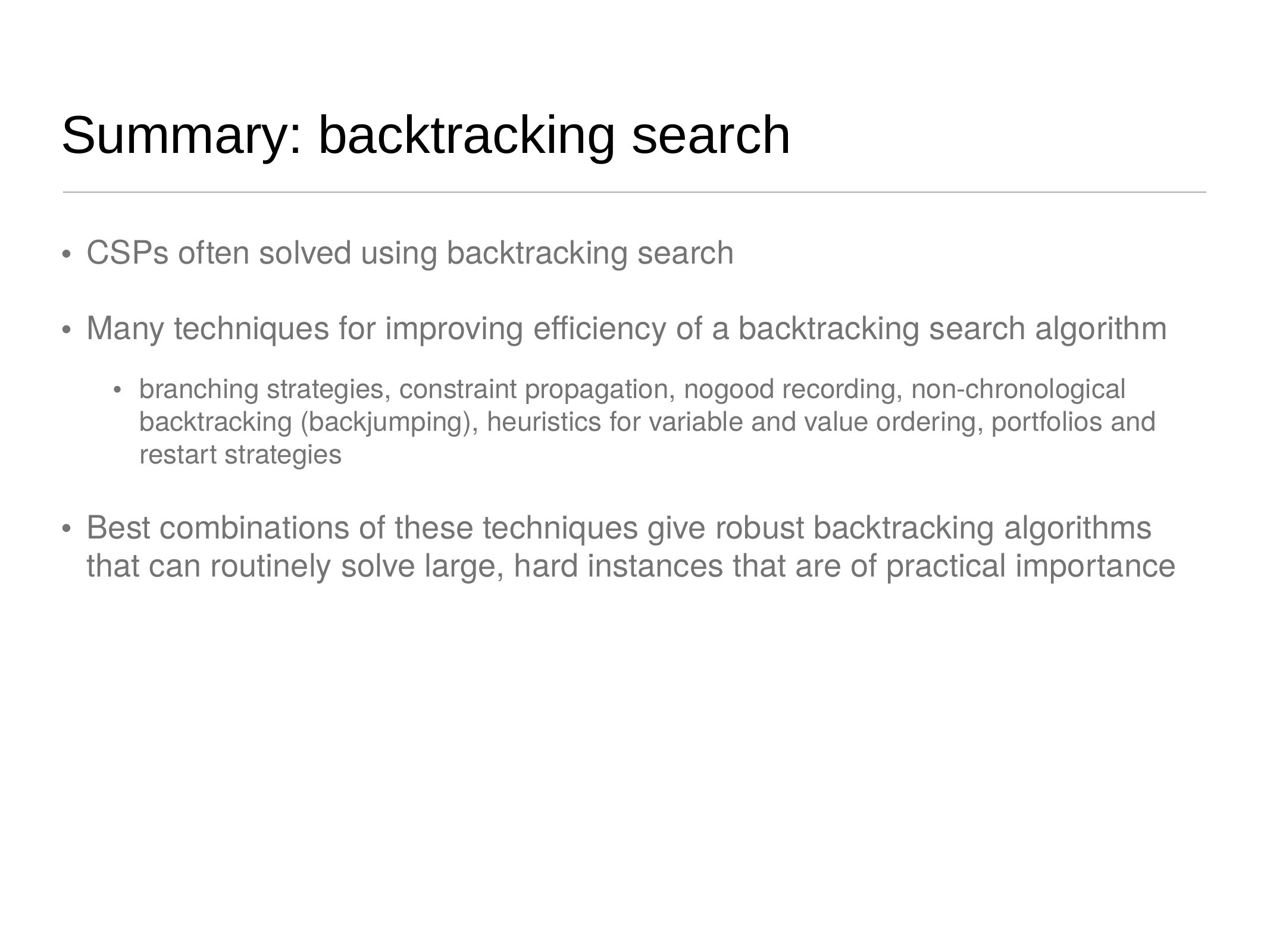

# Summary: backtracking search
CSPs often solved using backtracking search
Many techniques for improving efficiency of a backtracking search algorithm
branching strategies, constraint propagation, nogood recording, non-chronological backtracking (backjumping), heuristics for variable and value ordering, portfolios and restart strategies
Best combinations of these techniques give robust backtracking algorithms that can routinely solve large, hard instances that are of practical importance